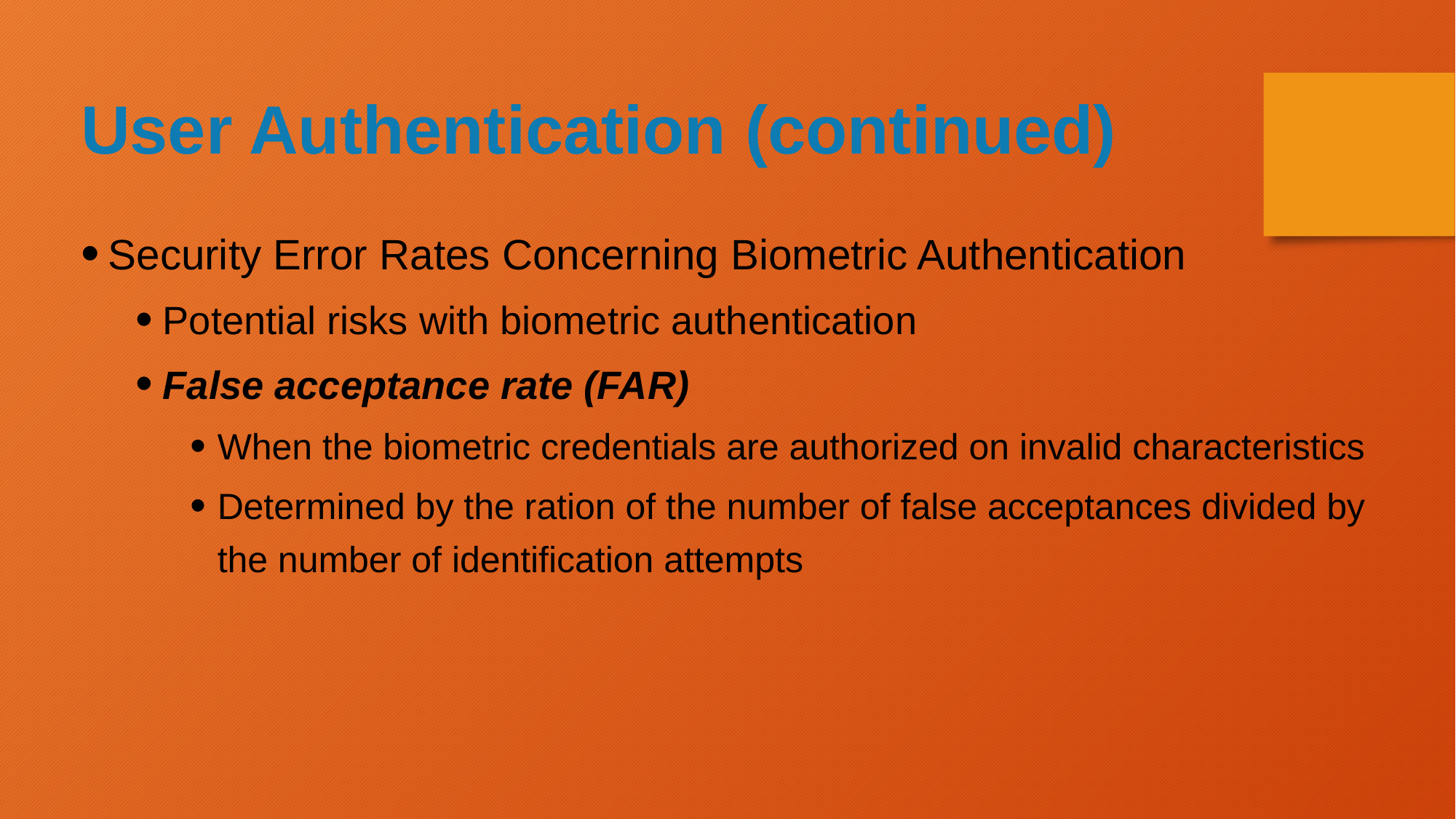

User Authentication (continued)
Security Error Rates Concerning Biometric Authentication
Potential risks with biometric authentication
False acceptance rate (FAR)
When the biometric credentials are authorized on invalid characteristics
Determined by the ration of the number of false acceptances divided by the number of identification attempts